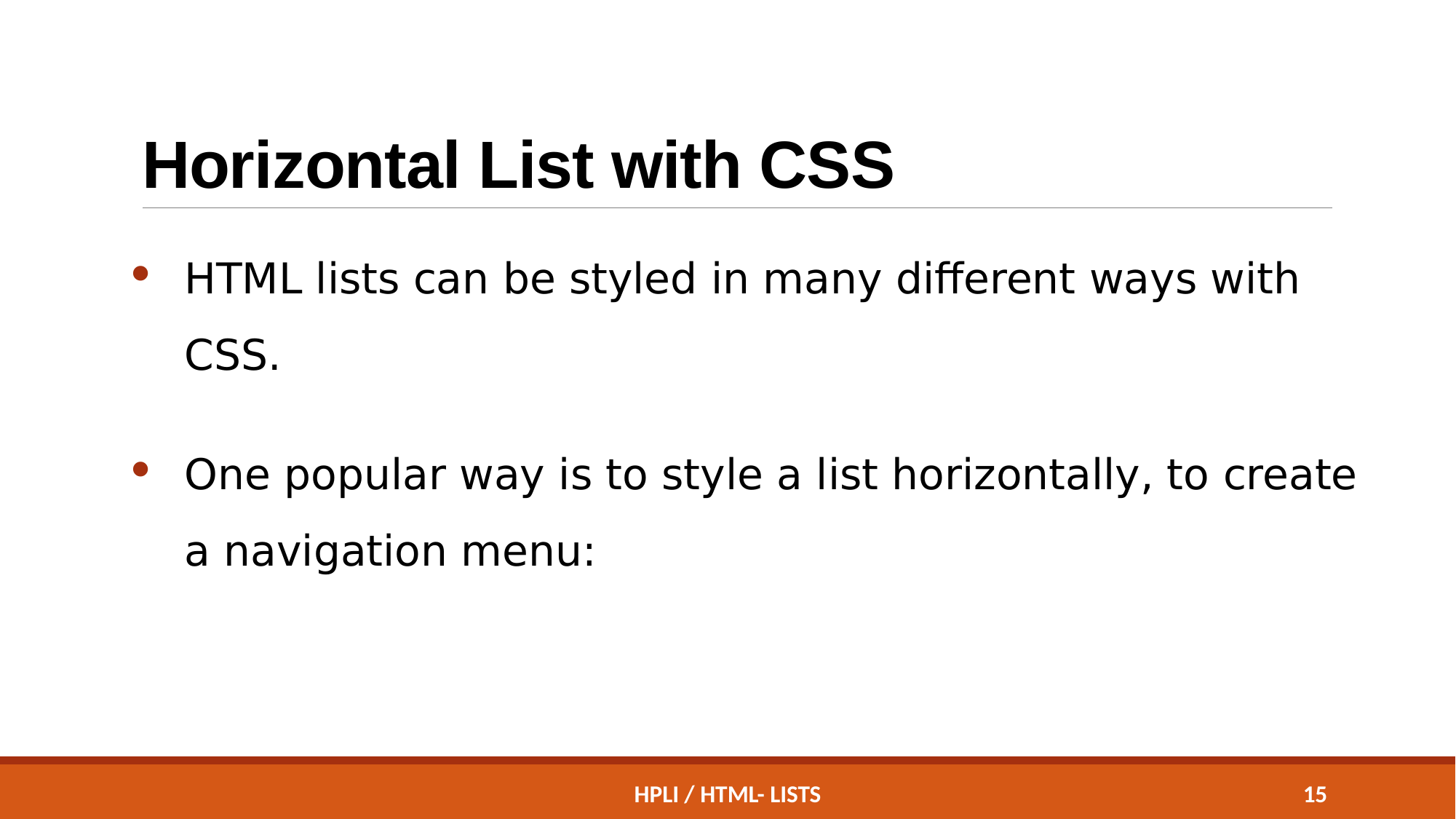

# Horizontal List with CSS
HTML lists can be styled in many different ways with CSS.
One popular way is to style a list horizontally, to create a navigation menu:

HPLI / HTML- Lists
15